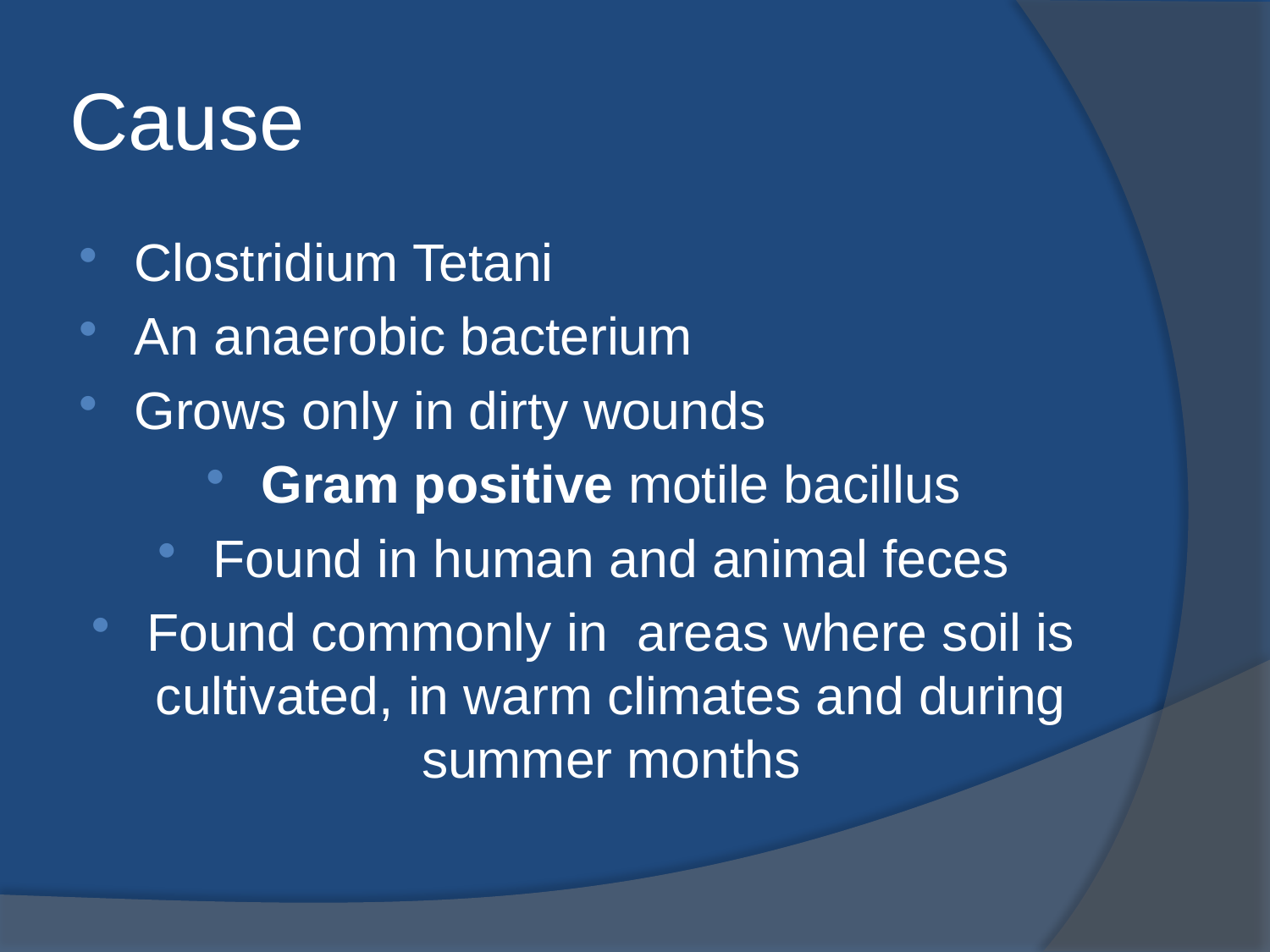

# Cause
Clostridium Tetani
An anaerobic bacterium
Grows only in dirty wounds
Gram positive motile bacillus
Found in human and animal feces
Found commonly in  areas where soil is cultivated, in warm climates and during summer months